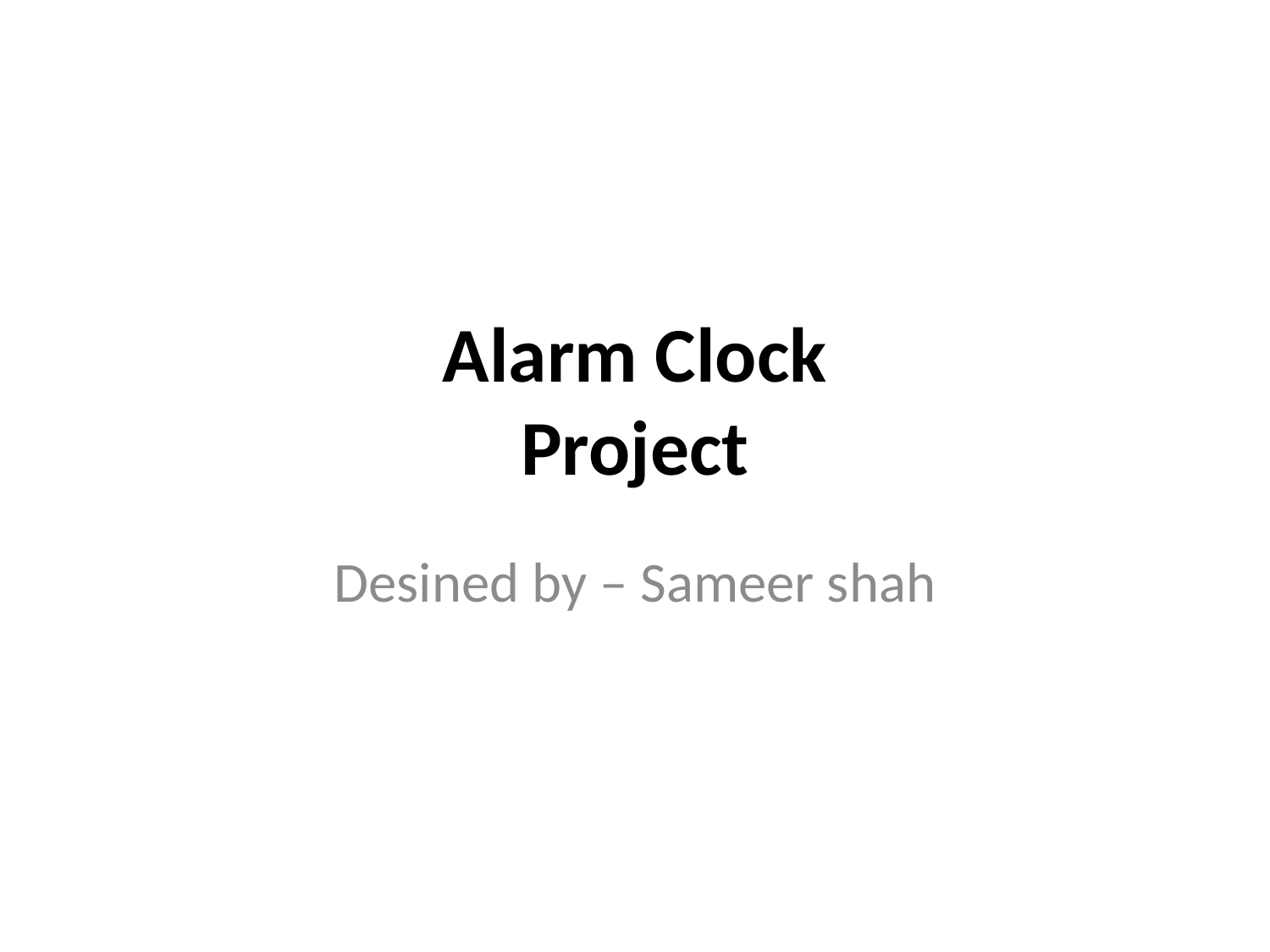

# Alarm Clock Project

Desined by – Sameer shah